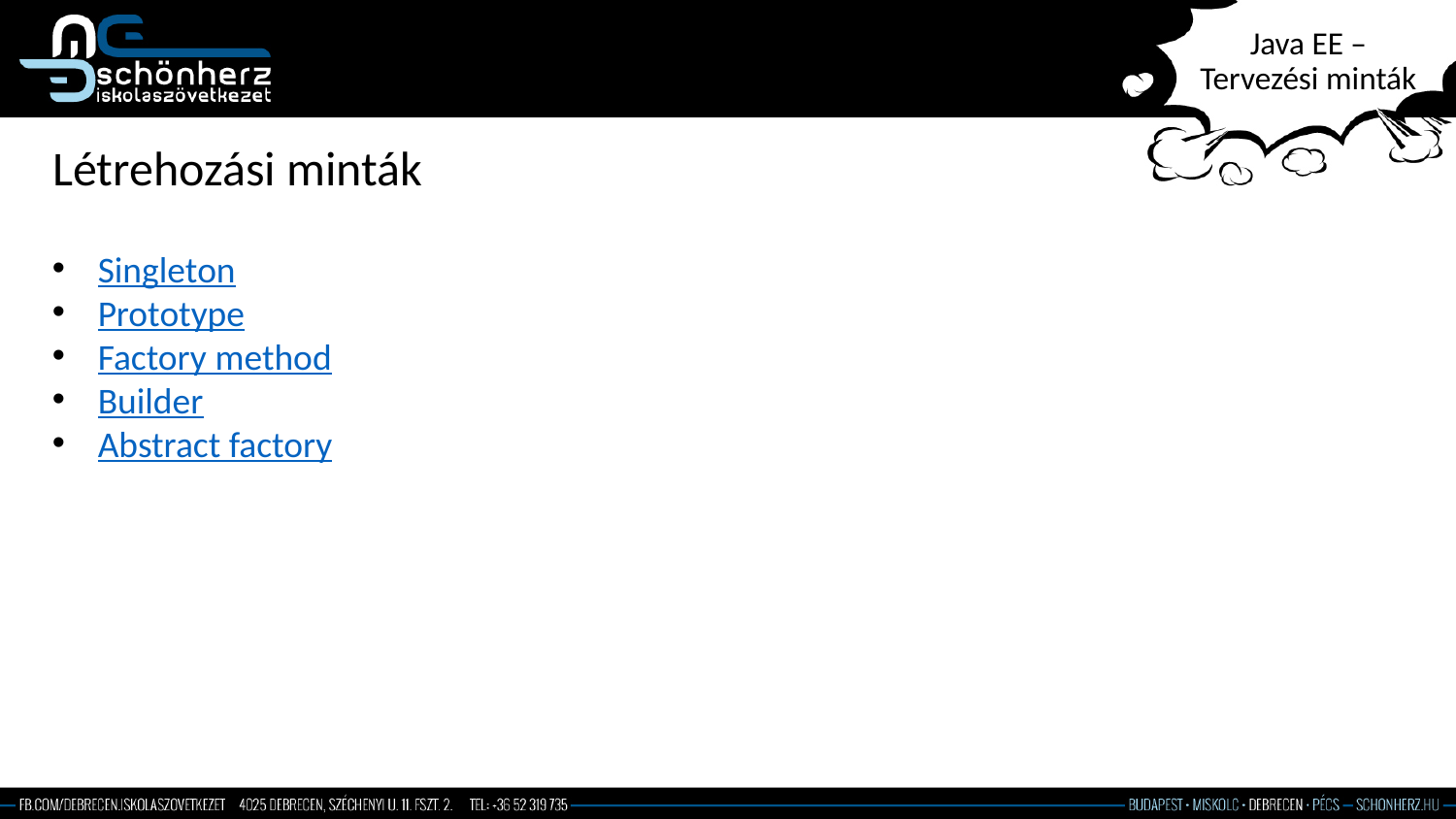

# Java EE – Tervezési minták
Létrehozási minták
Singleton
Prototype
Factory method
Builder
Abstract factory